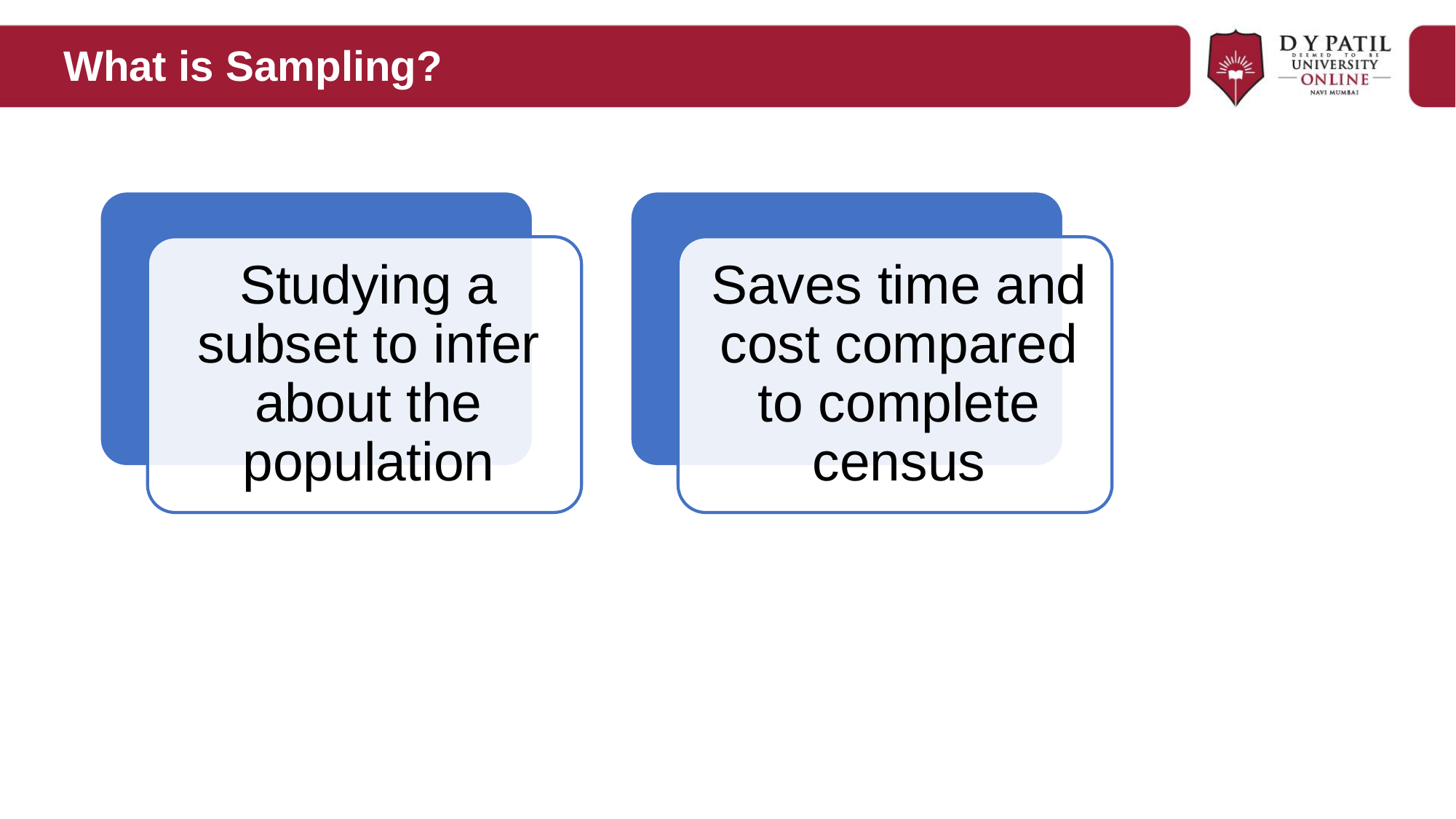

# What is Sampling?
Studying a subset to infer about the population
Saves time and cost compared to complete census